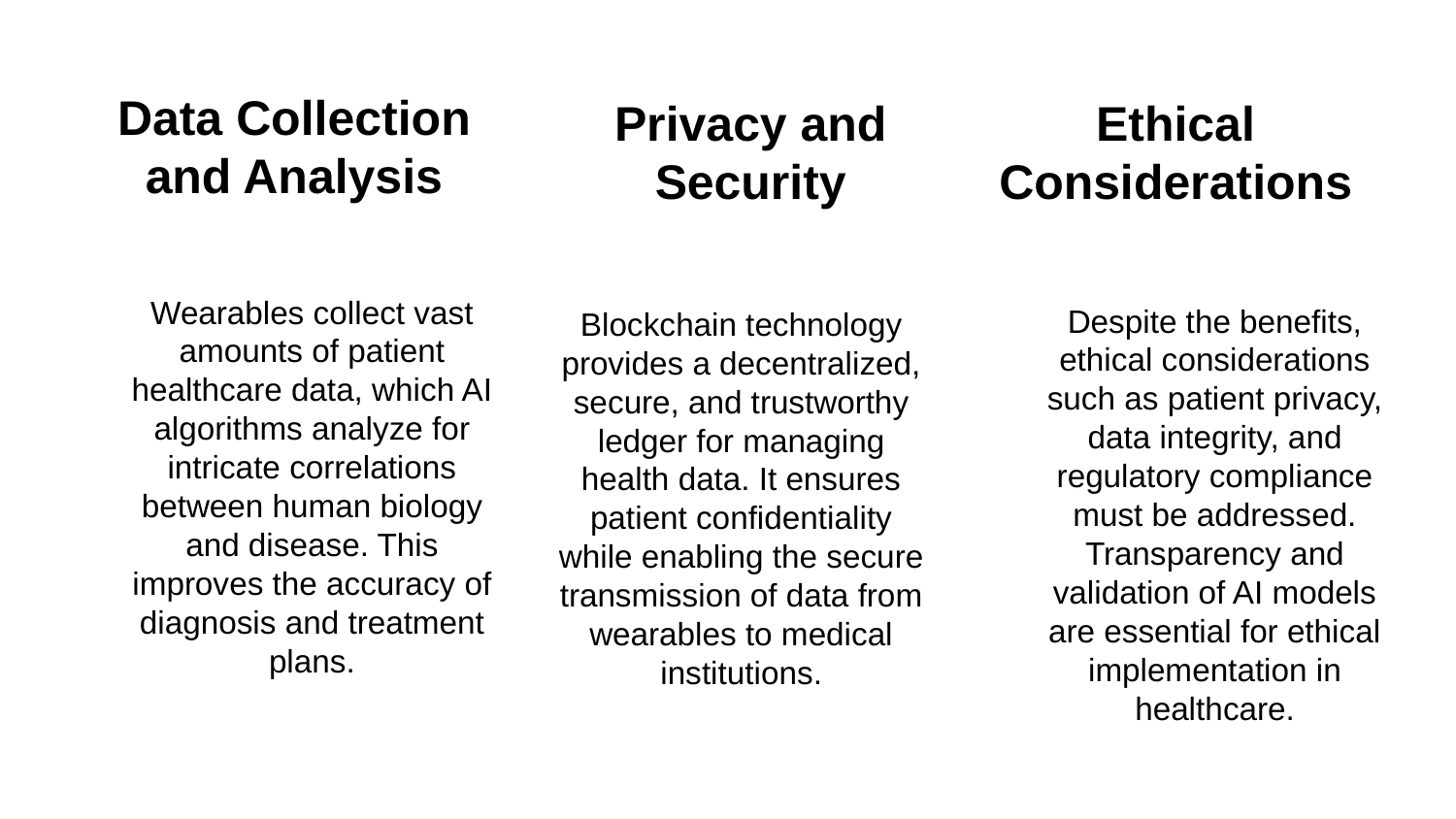

Data Collection and Analysis
Ethical Considerations
Privacy and Security
Wearables collect vast amounts of patient healthcare data, which AI algorithms analyze for intricate correlations between human biology and disease. This improves the accuracy of diagnosis and treatment plans.
Despite the benefits, ethical considerations such as patient privacy, data integrity, and regulatory compliance must be addressed. Transparency and validation of AI models are essential for ethical implementation in healthcare.
Blockchain technology provides a decentralized, secure, and trustworthy ledger for managing health data. It ensures patient confidentiality while enabling the secure transmission of data from wearables to medical institutions.